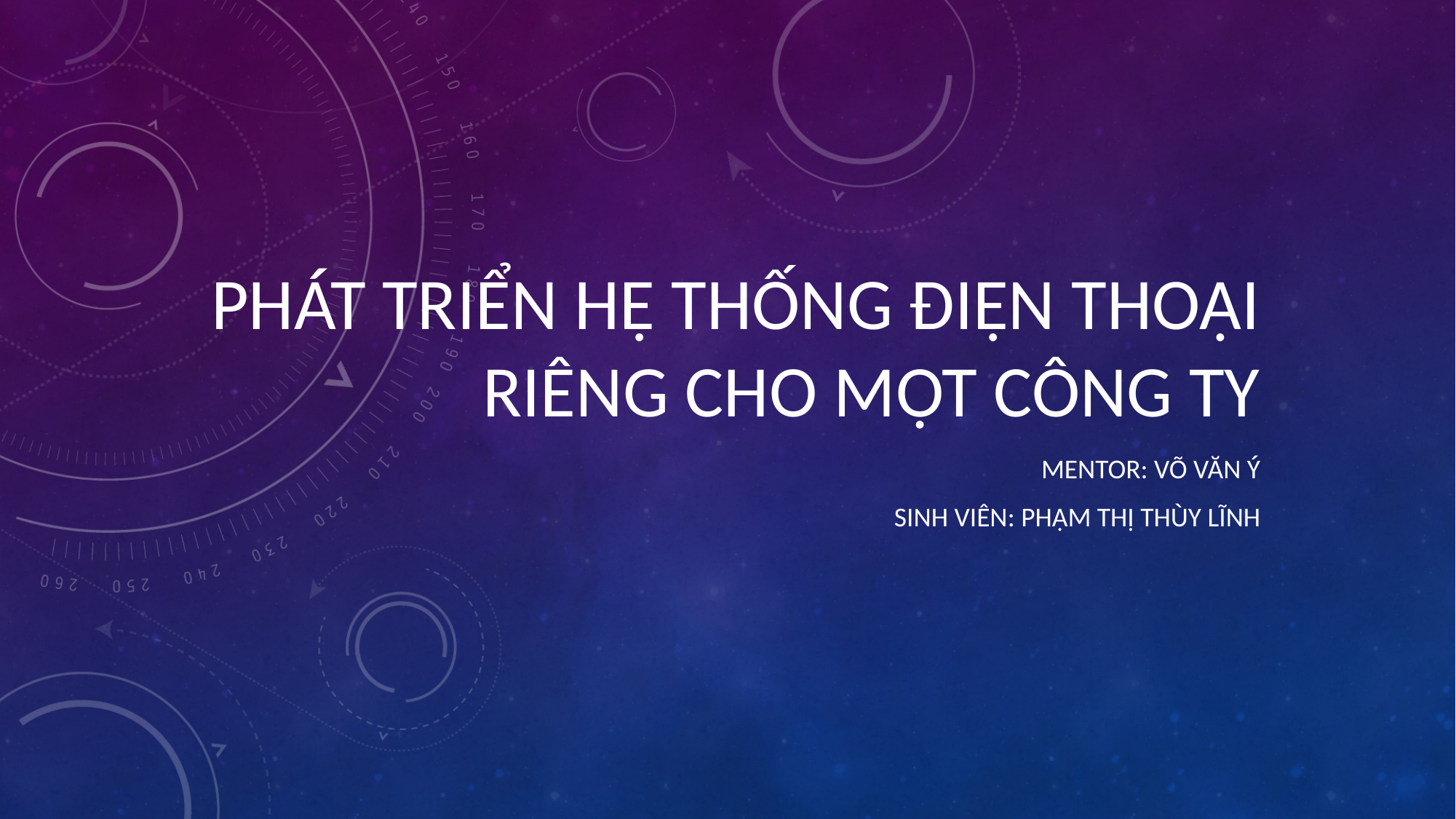

# PHÁT TRIỂN HỆ THỐNG ĐIỆN THOẠI RIÊNG CHO MỘT CÔNG TY
MENTOR: VÕ VĂN Ý
SINH VIÊN: PHẠM THỊ THÙY LĨNH